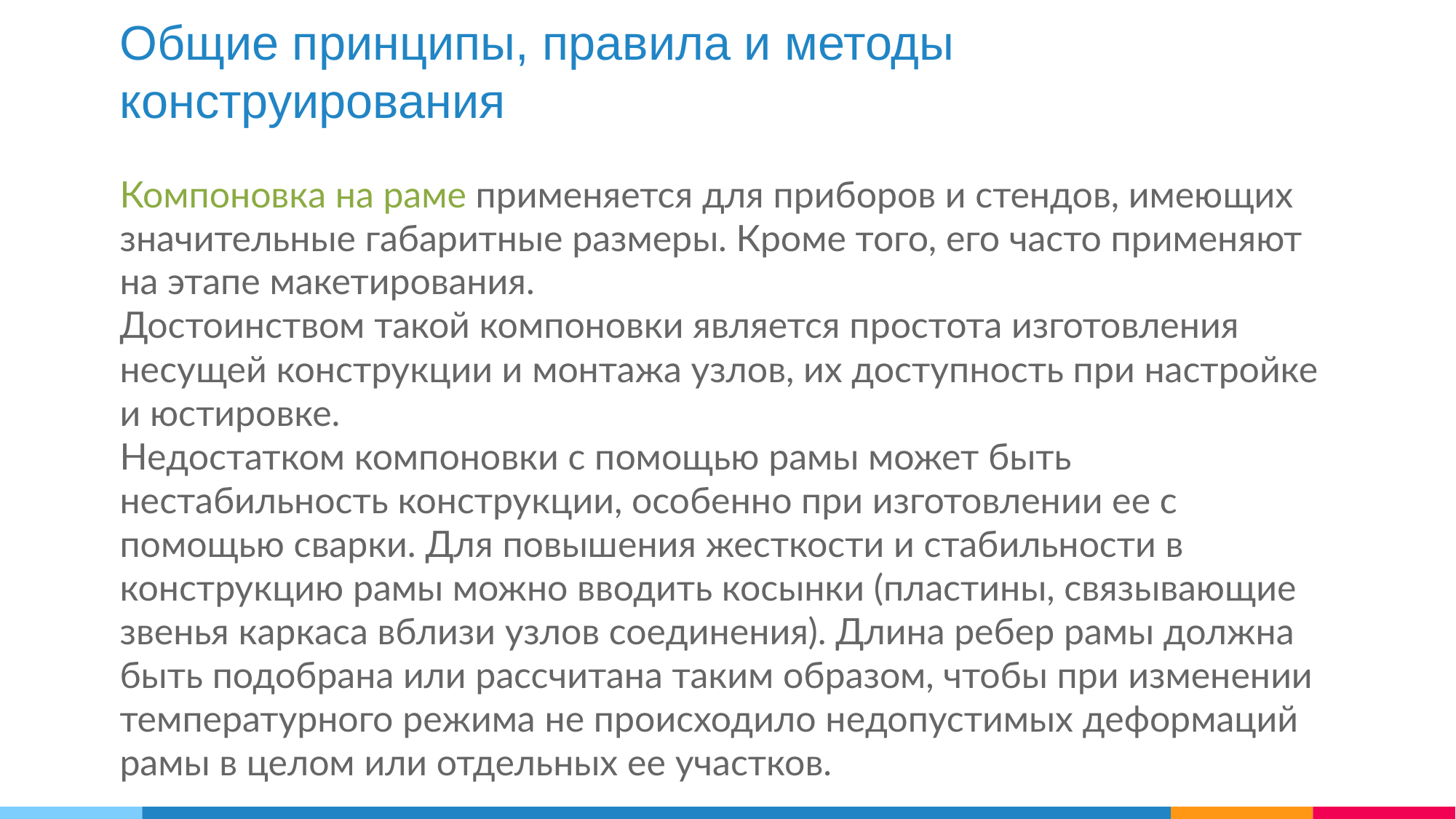

Общие принципы, правила и методы конструирования

Компоновка на раме применяется для приборов и стендов, имеющих значительные габаритные размеры. Кроме того, его часто применяют на этапе макетирования.
Достоинством такой компоновки является простота изготовления несущей конструкции и монтажа узлов, их доступность при настройке и юстировке.
Недостатком компоновки с помощью рамы может быть нестабильность конструкции, особенно при изготовлении ее с помощью сварки. Для повышения жесткости и стабильности в конструкцию рамы можно вводить косынки (пластины, связывающие звенья каркаса вблизи узлов соединения). Длина ребер рамы должна быть подобрана или рассчитана таким образом, чтобы при изменении температурного режима не происходило недопустимых деформаций рамы в целом или отдельных ее участков.